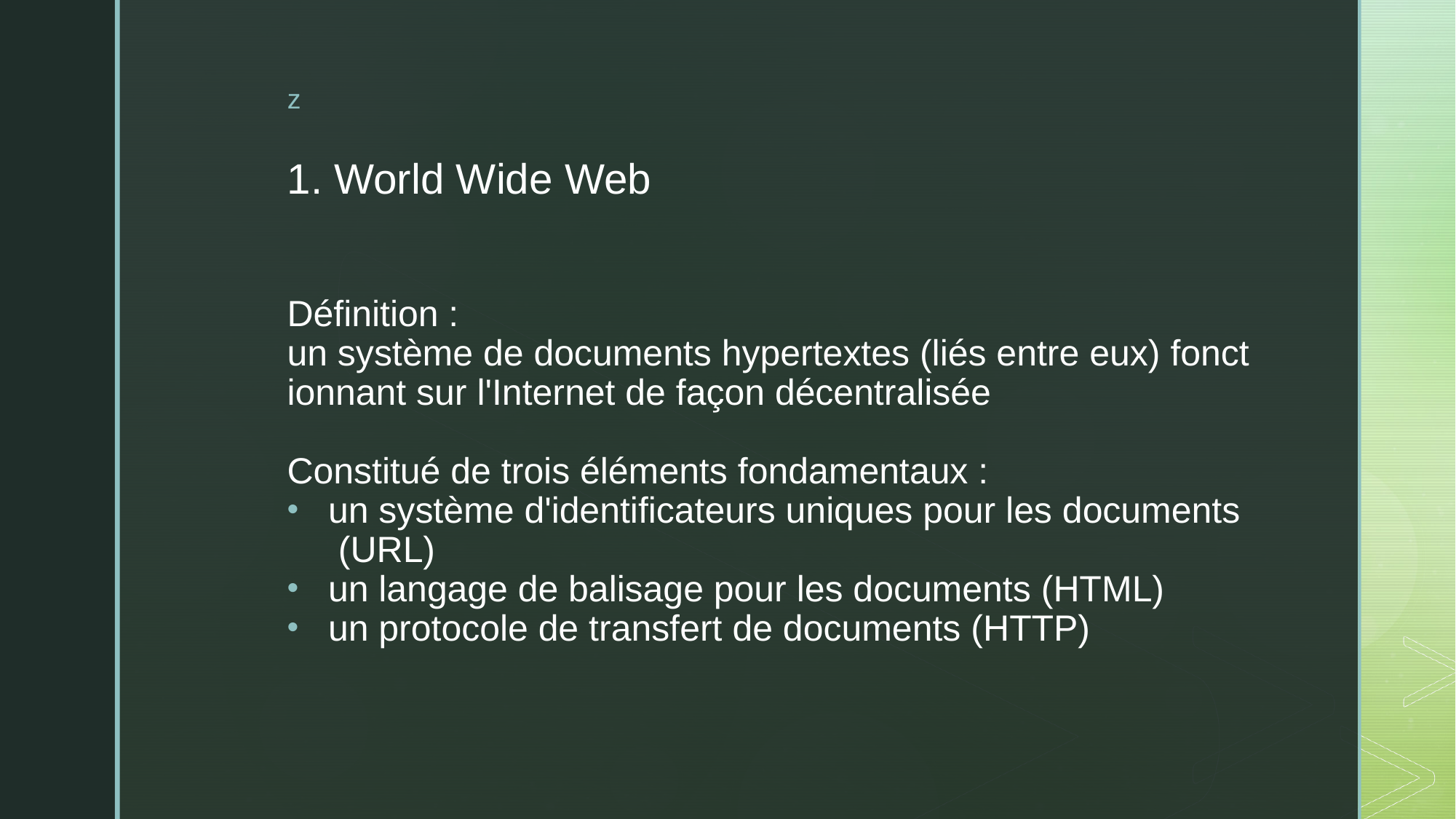

1. World Wide Web

Définition : un système de documents hypertextes (liés entre eux) fonctionnant sur l'Internet de façon décentralisée

Constitué de trois éléments fondamentaux :
un système d'identificateurs uniques pour les documents (URL)
un langage de balisage pour les documents (HTML)
un protocole de transfert de documents (HTTP)